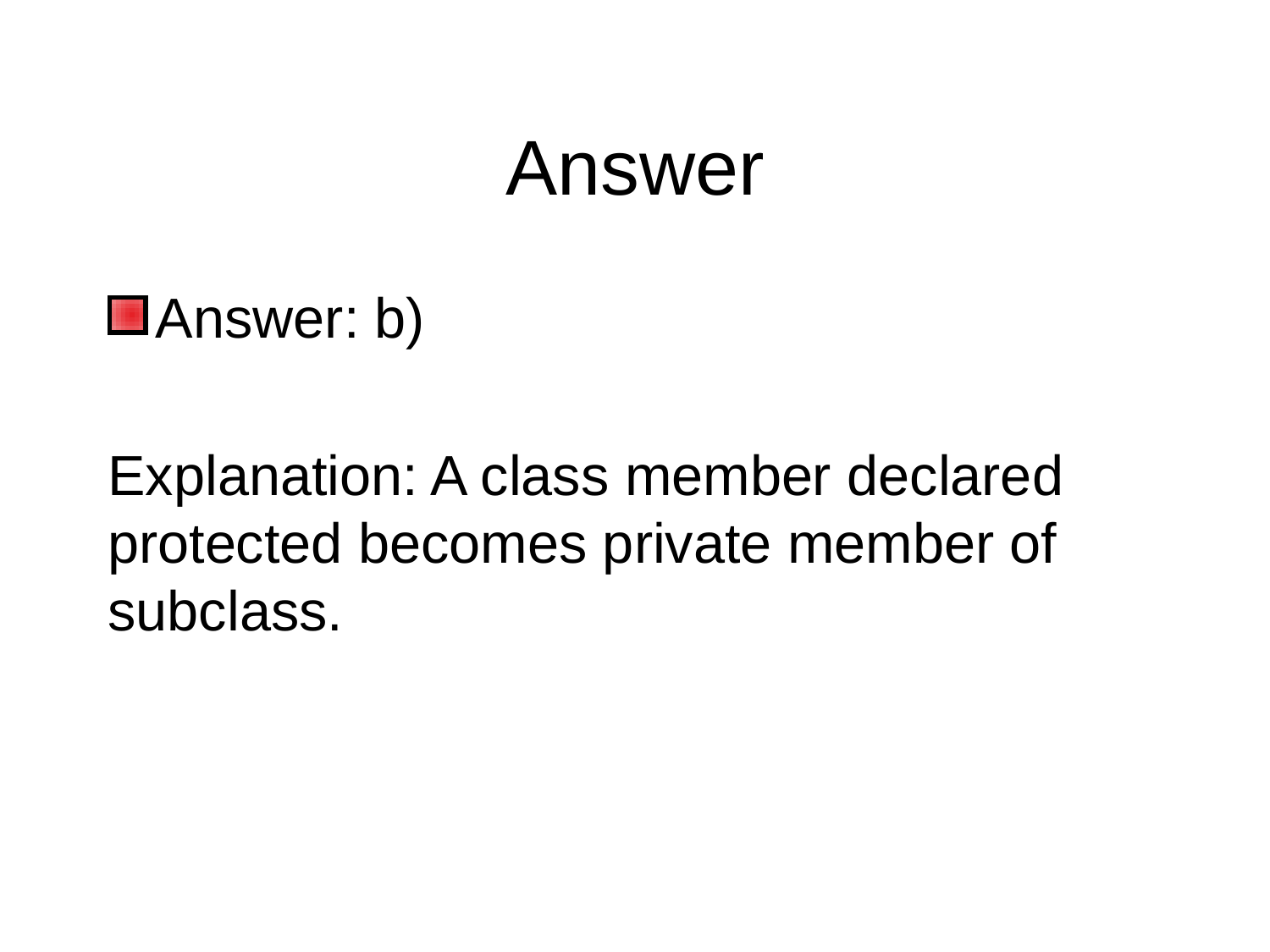

# Answer
Answer: b)

Explanation: A class member declared protected becomes private member of subclass.